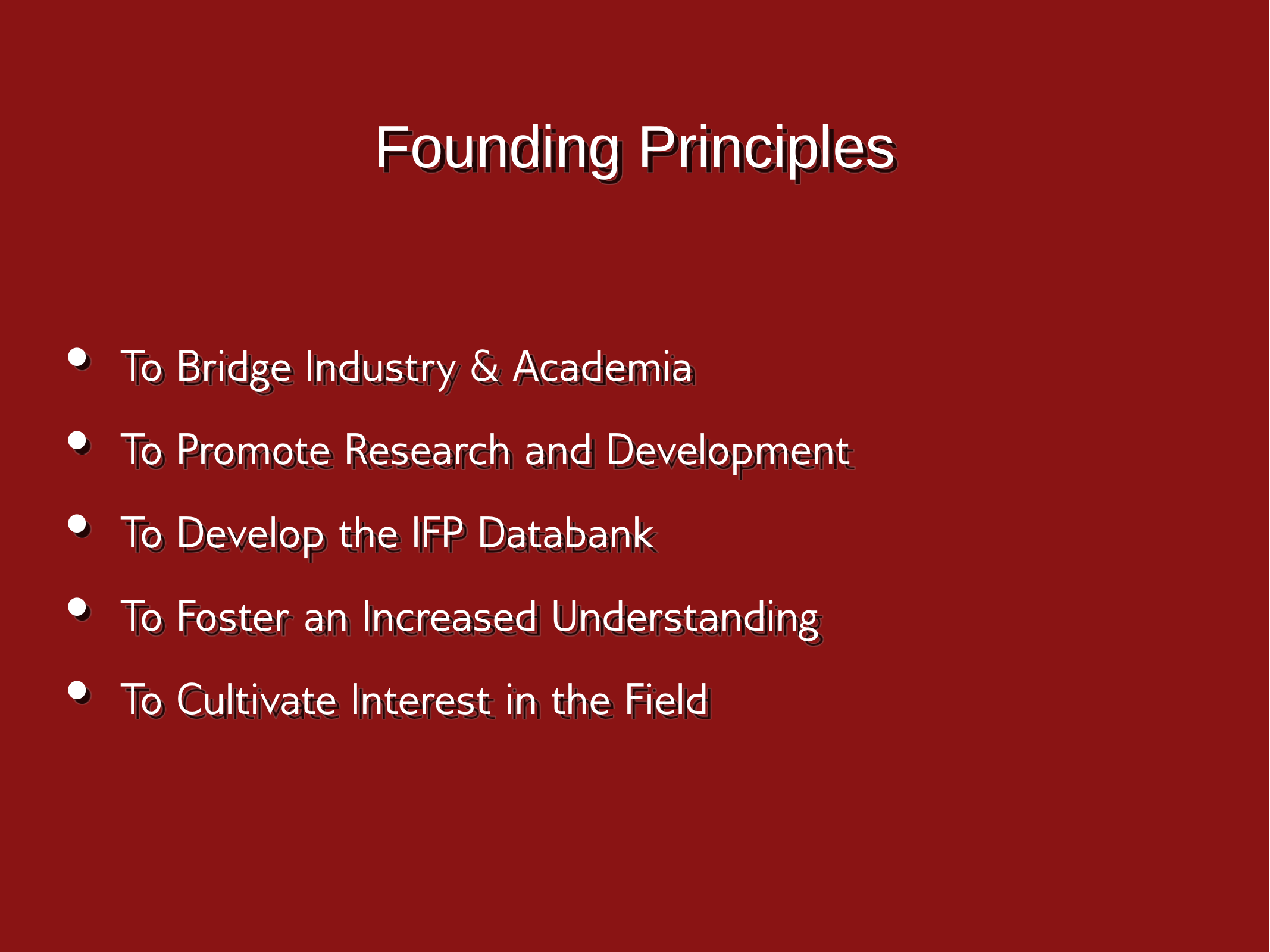

# Founding Principles
To Bridge Industry & Academia
To Promote Research and Development
To Develop the IFP Databank
To Foster an Increased Understanding
To Cultivate Interest in the Field